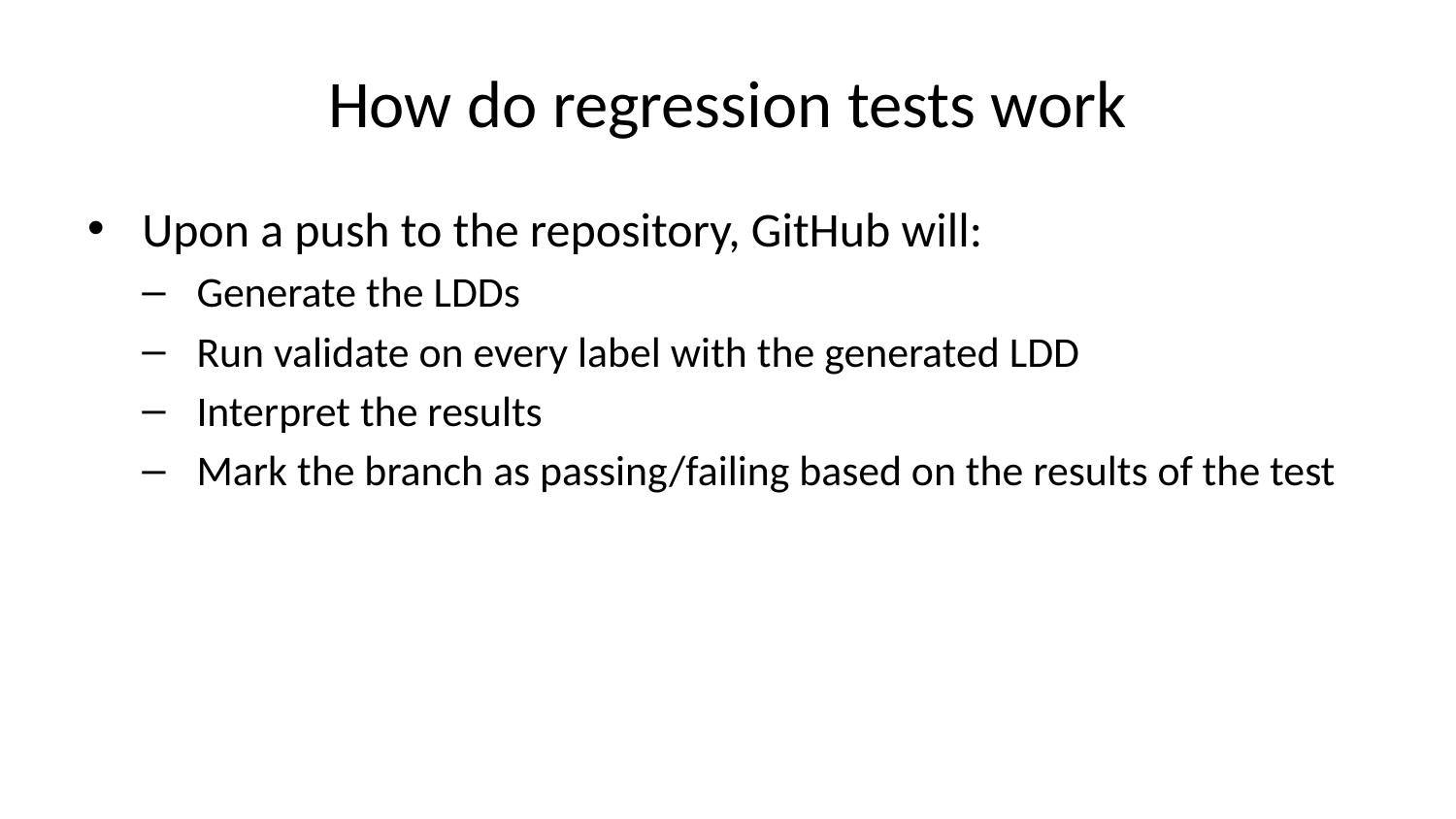

# How do regression tests work
Upon a push to the repository, GitHub will:
Generate the LDDs
Run validate on every label with the generated LDD
Interpret the results
Mark the branch as passing/failing based on the results of the test